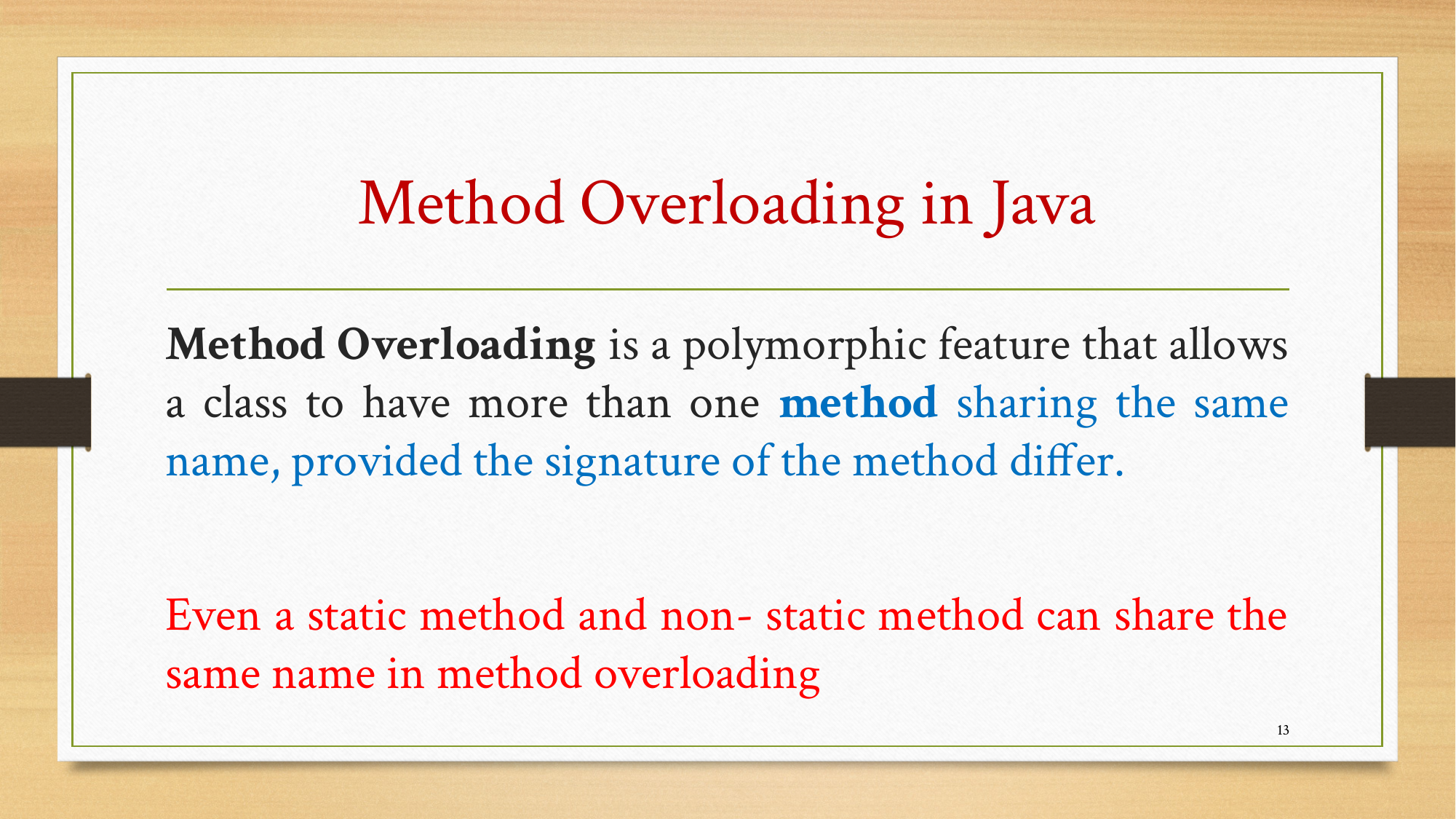

# Method Overloading in Java
Method Overloading is a polymorphic feature that allows a class to have more than one method sharing the same name, provided the signature of the method differ.

Even a static method and non- static method can share the same name in method overloading

13